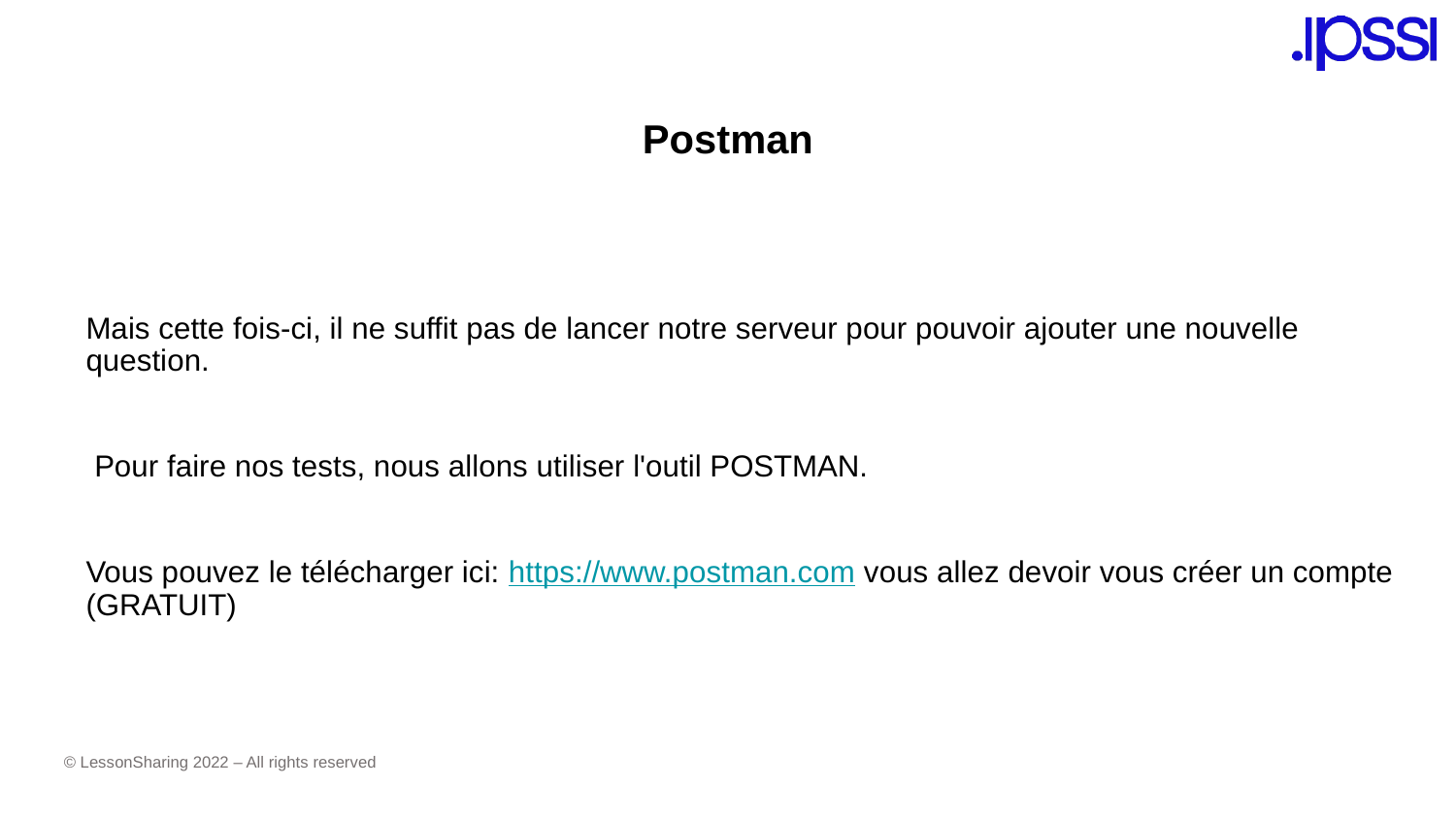

# Postman
Mais cette fois-ci, il ne suffit pas de lancer notre serveur pour pouvoir ajouter une nouvelle question.

 Pour faire nos tests, nous allons utiliser l'outil POSTMAN.

Vous pouvez le télécharger ici: https://www.postman.com vous allez devoir vous créer un compte (GRATUIT)